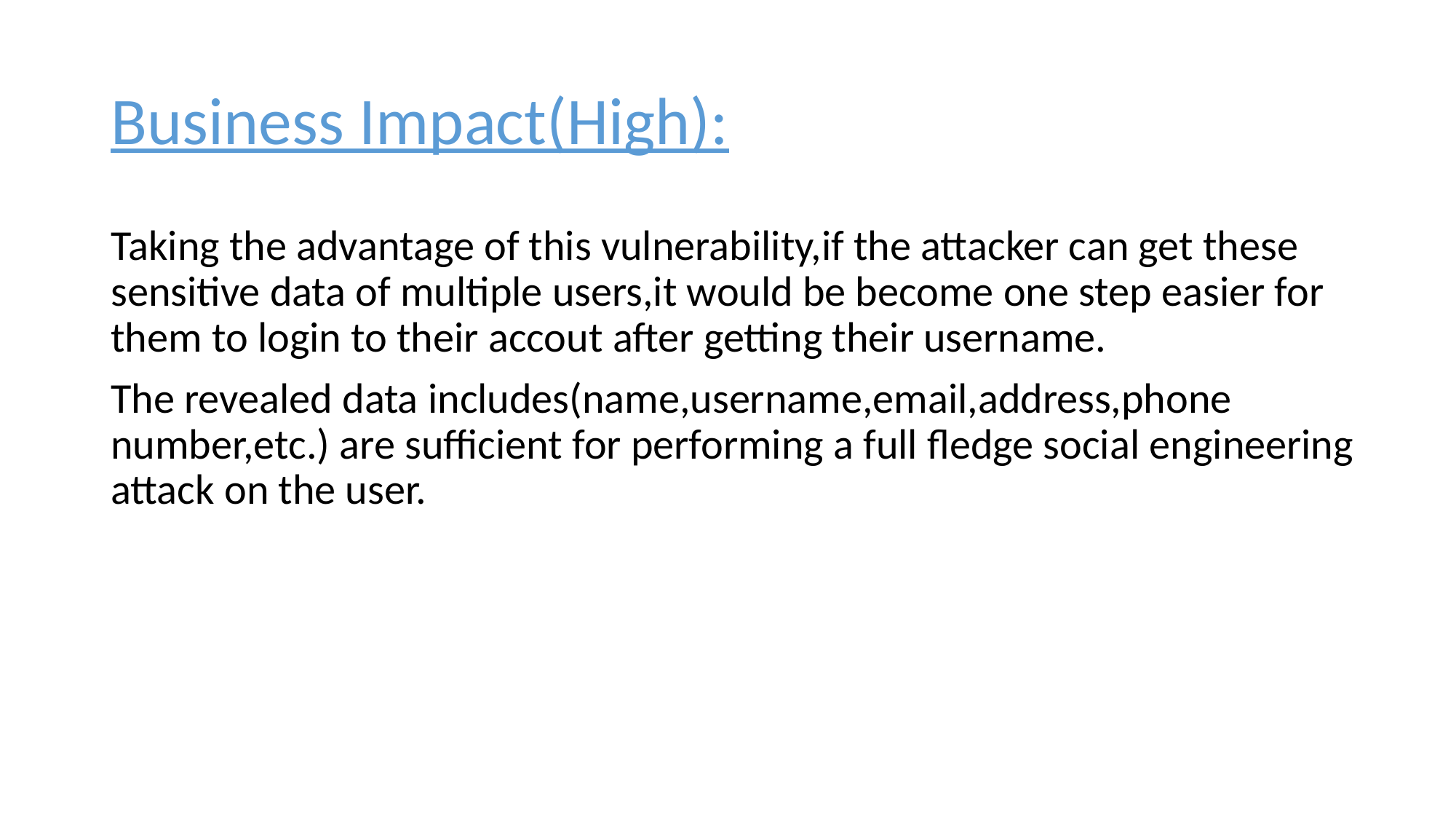

# Business Impact(High):
Taking the advantage of this vulnerability,if the attacker can get these sensitive data of multiple users,it would be become one step easier for them to login to their accout after getting their username.
The revealed data includes(name,username,email,address,phone number,etc.) are sufficient for performing a full fledge social engineering attack on the user.